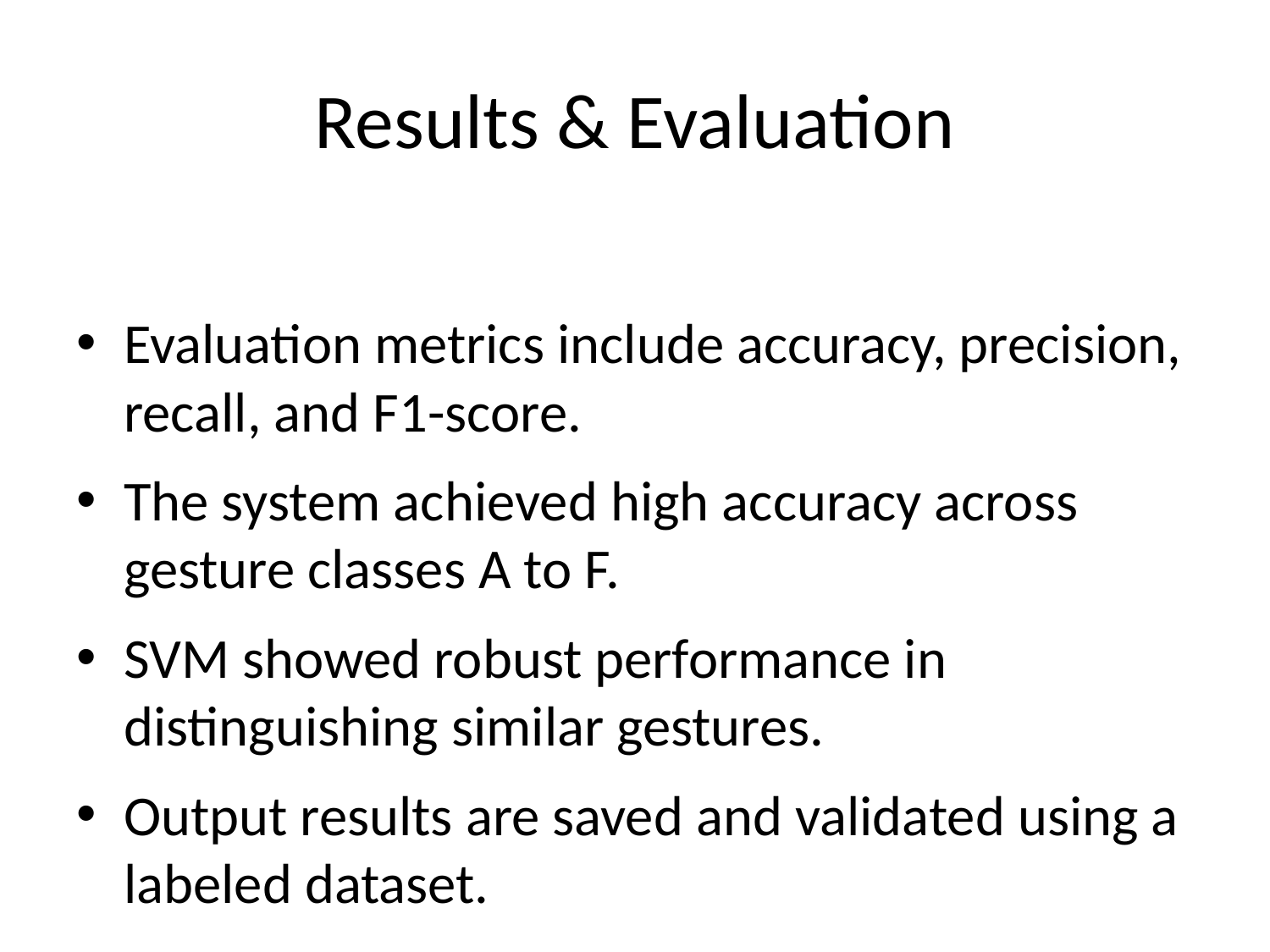

# Results & Evaluation

Evaluation metrics include accuracy, precision, recall, and F1-score.
The system achieved high accuracy across gesture classes A to F.
SVM showed robust performance in distinguishing similar gestures.
Output results are saved and validated using a labeled dataset.